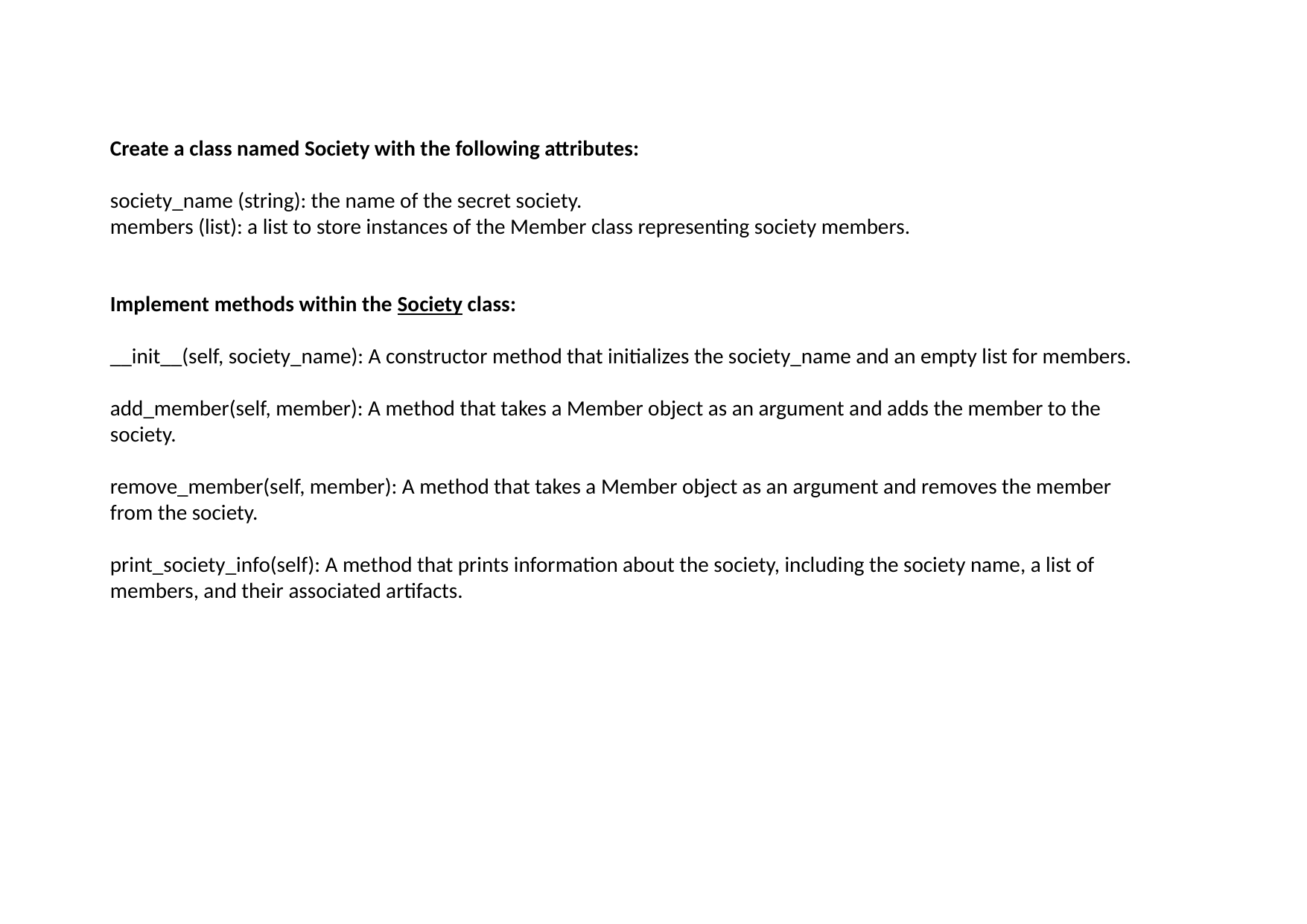

# Create a class named Society with the following attributes: society_name (string): the name of the secret society. members (list): a list to store instances of the Member class representing society members. Implement methods within the Society class: __init__(self, society_name): A constructor method that initializes the society_name and an empty list for members. add_member(self, member): A method that takes a Member object as an argument and adds the member to the society. remove_member(self, member): A method that takes a Member object as an argument and removes the member from the society. print_society_info(self): A method that prints information about the society, including the society name, a list of members, and their associated artifacts.